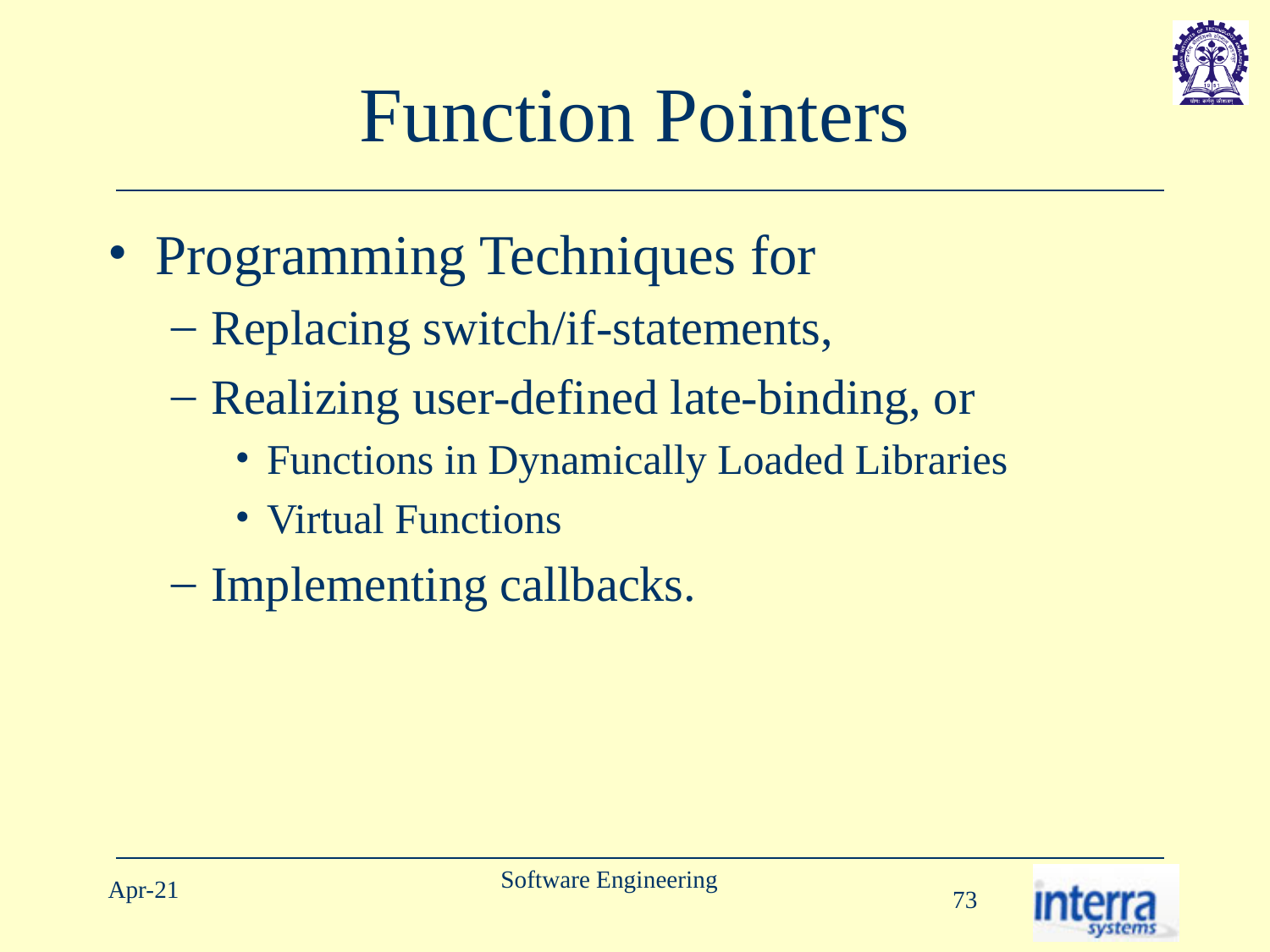

# Function Pointers
Programming Techniques for
Replacing switch/if-statements,
Realizing user-defined late-binding, or
Functions in Dynamically Loaded Libraries
Virtual Functions
Implementing callbacks.
Software Engineering
Apr-21